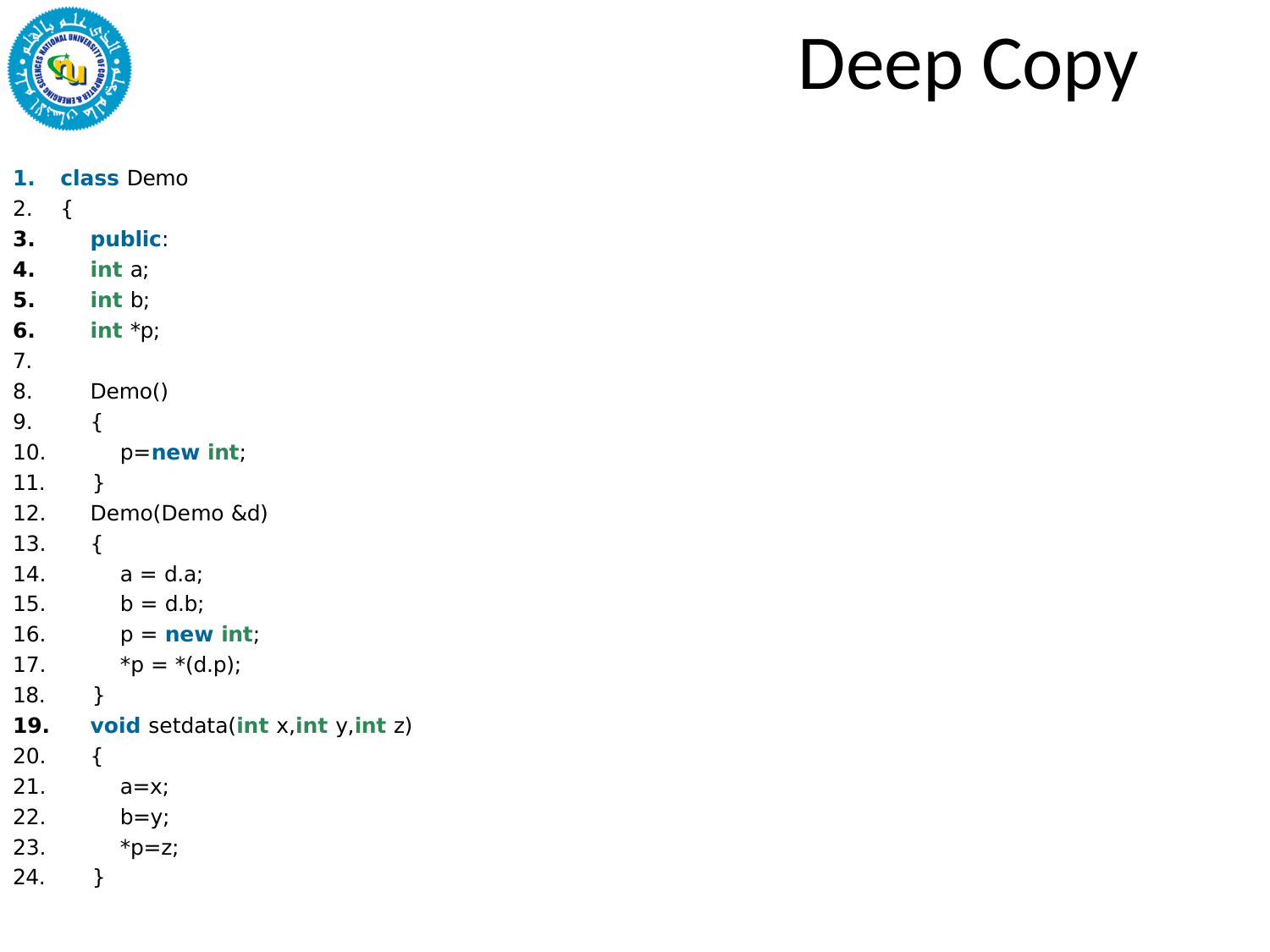

# Deep Copy
class Demo
{
public:
int a;
int b;
int *p;
7.
Demo()
{
p=new int;
11.	}
Demo(Demo &d)
{
a = d.a;
b = d.b;
p = new int;
*p = *(d.p);
18.	}
void setdata(int x,int y,int z)
{
a=x;
b=y;
*p=z;
24.	}